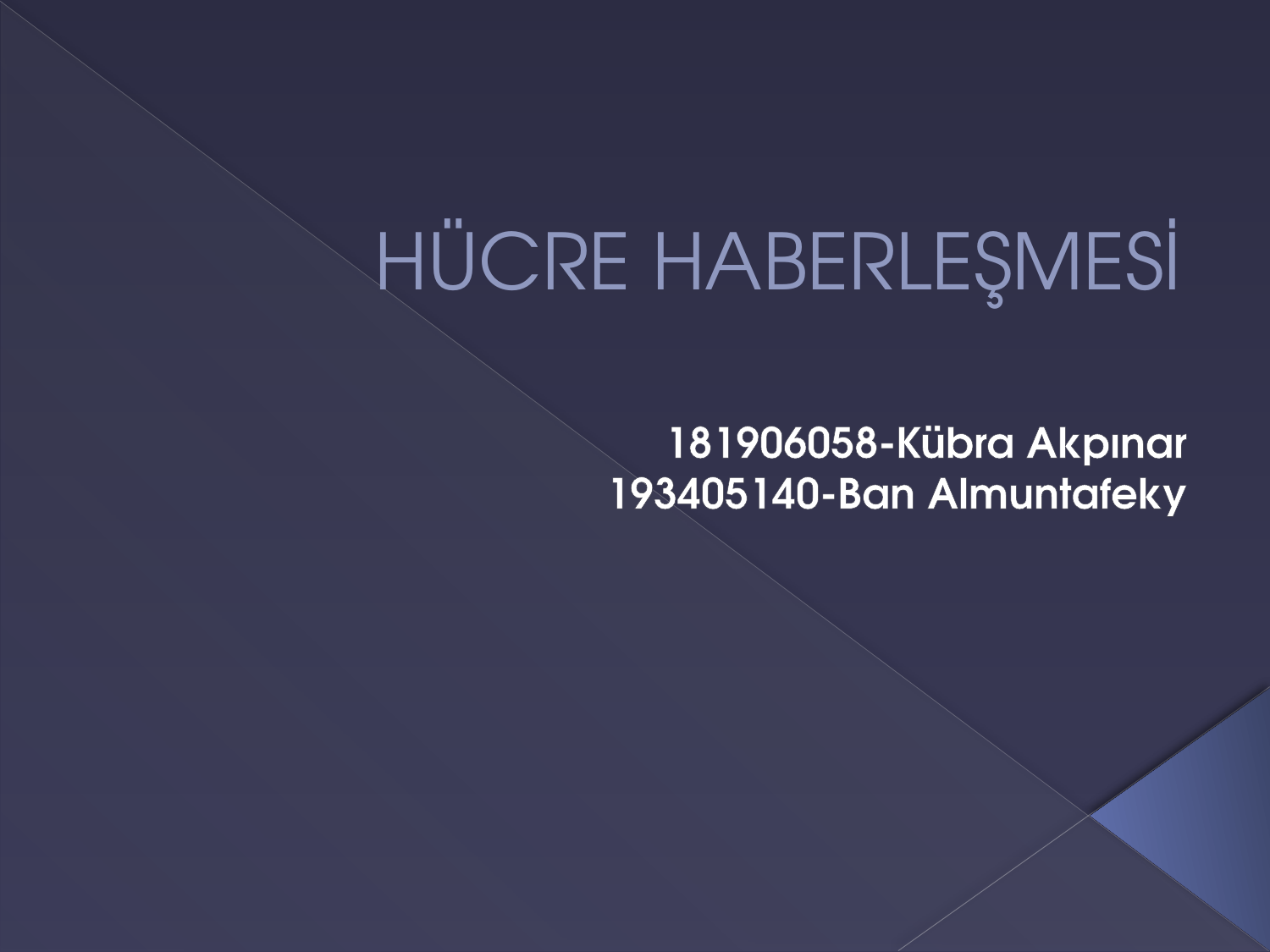

# HÜCRE HABERLEŞMESİ

181906058-Kübra Akpınar
193405140-Ban Almuntafeky